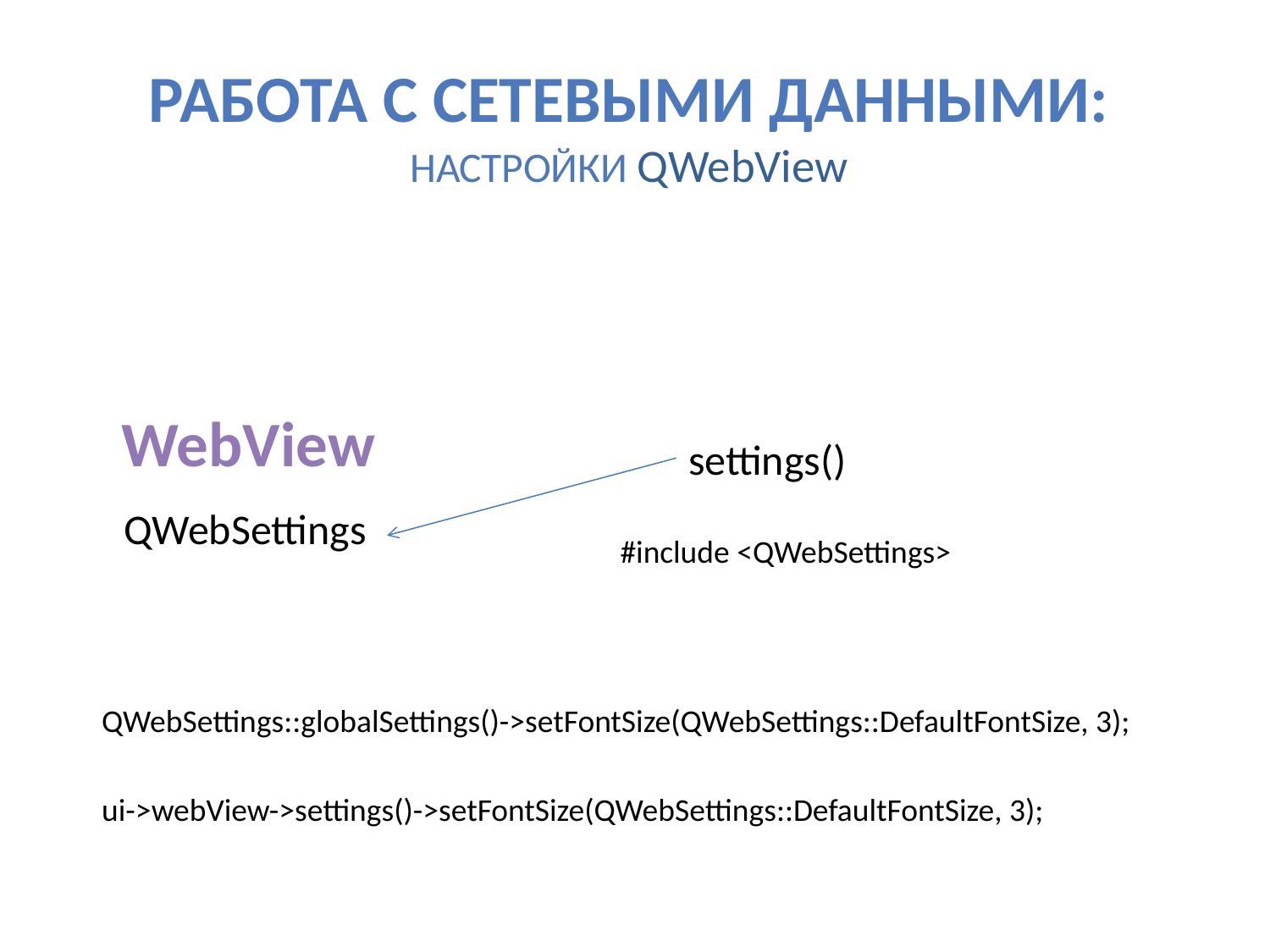

# Работа с Сетевыми данными: настройки QWebView
WebView
settings()
QWebSettings
#include <QWebSettings>
QWebSettings::globalSettings()->setFontSize(QWebSettings::DefaultFontSize, 3);
ui->webView->settings()->setFontSize(QWebSettings::DefaultFontSize, 3);